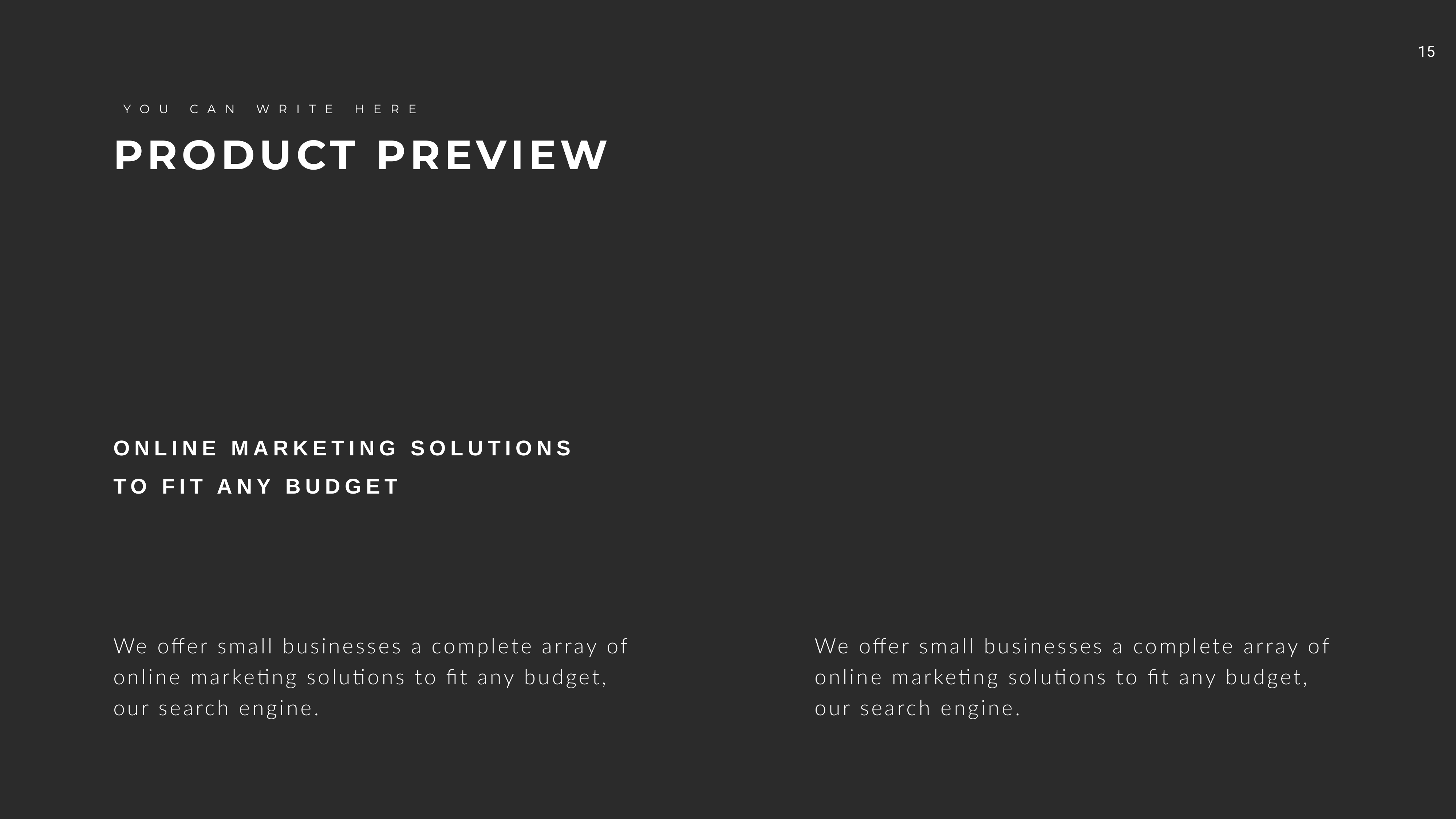

YOU CAN WRITE HERE
PRODUCT PREVIEW

ONLINE MARKETING SOLUTIONS TO FIT ANY BUDGET
We offer small businesses a complete array of online marketing solutions to fit any budget, our search engine.
We offer small businesses a complete array of online marketing solutions to fit any budget, our search engine.